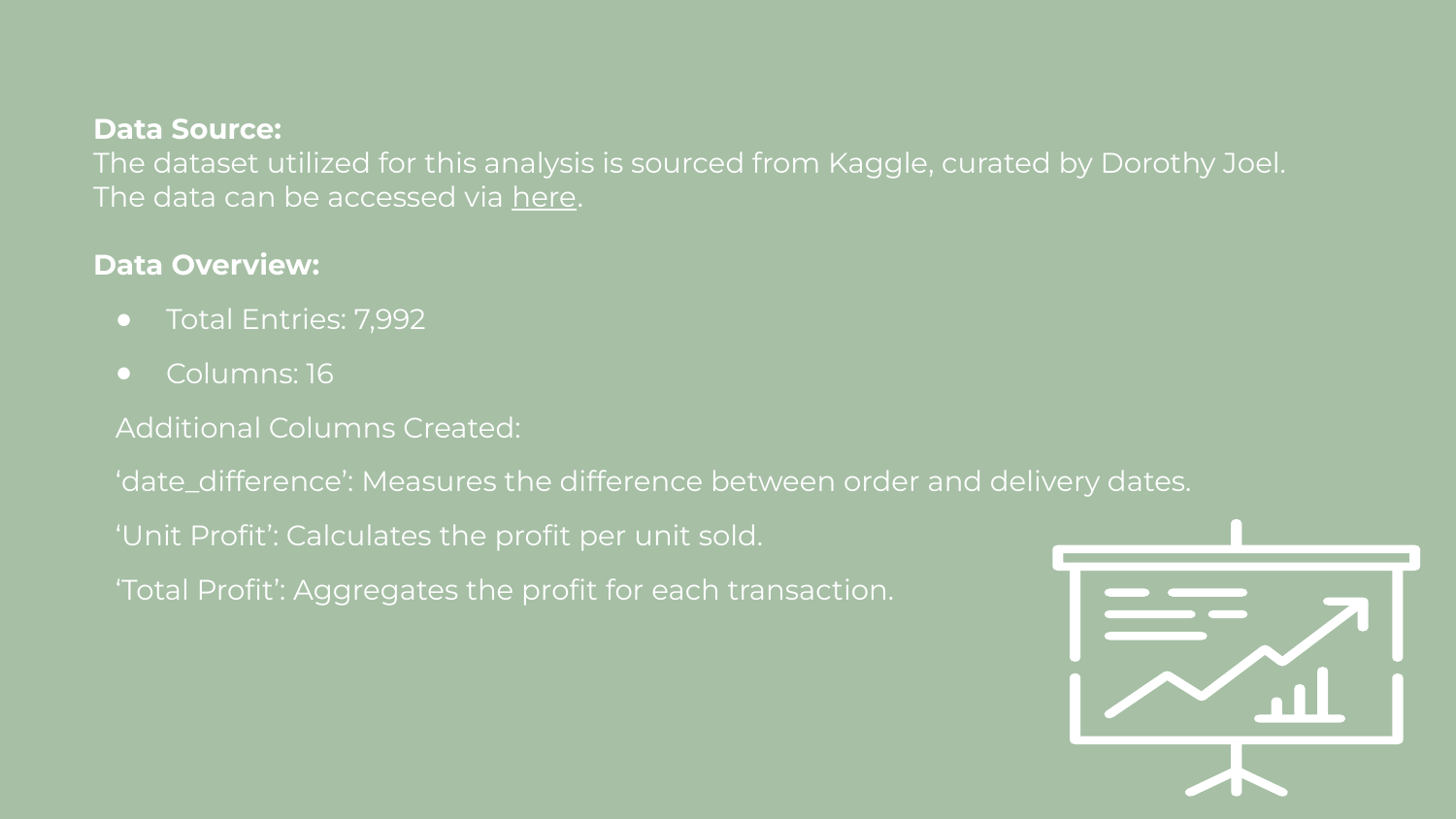

Data Source:
The dataset utilized for this analysis is sourced from Kaggle, curated by Dorothy Joel. The data can be accessed via here.

Data Overview:
Total Entries: 7,992
Columns: 16
Additional Columns Created:
‘date_difference’: Measures the difference between order and delivery dates.
‘Unit Profit’: Calculates the profit per unit sold.
‘Total Profit’: Aggregates the profit for each transaction.